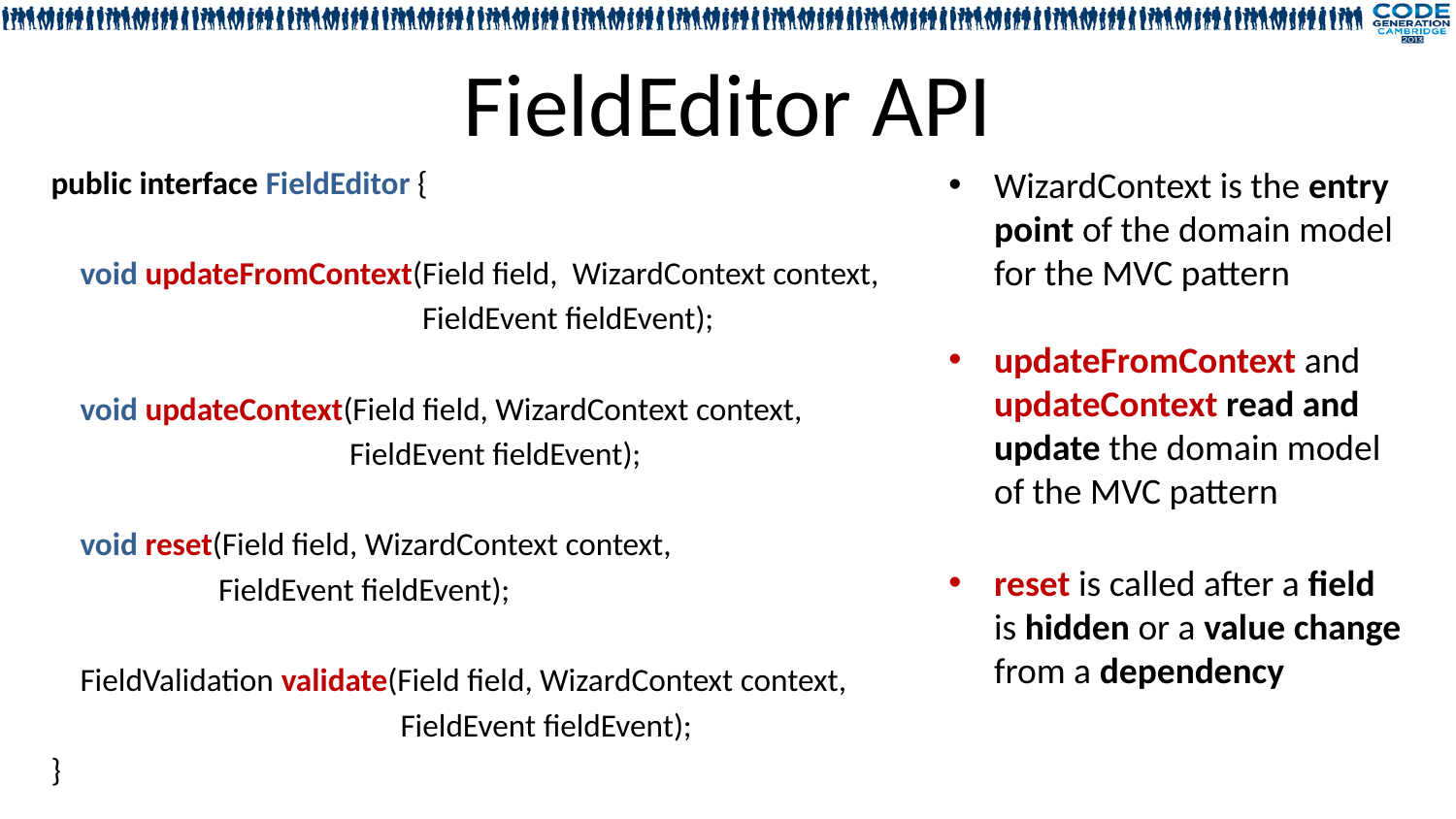

# FieldEditor API
public interface FieldEditor {

    void updateFromContext(Field field,  WizardContext context,
                                                   FieldEvent fieldEvent);

    void updateContext(Field field, WizardContext context,
                                         FieldEvent fieldEvent);

    void reset(Field field, WizardContext context,
                       FieldEvent fieldEvent);

    FieldValidation validate(Field field, WizardContext context,
                                                FieldEvent fieldEvent);
}
WizardContext is the entry point of the domain model for the MVC pattern

updateFromContext and updateContext read and update the domain model of the MVC pattern

reset is called after a field is hidden or a value change from a dependency